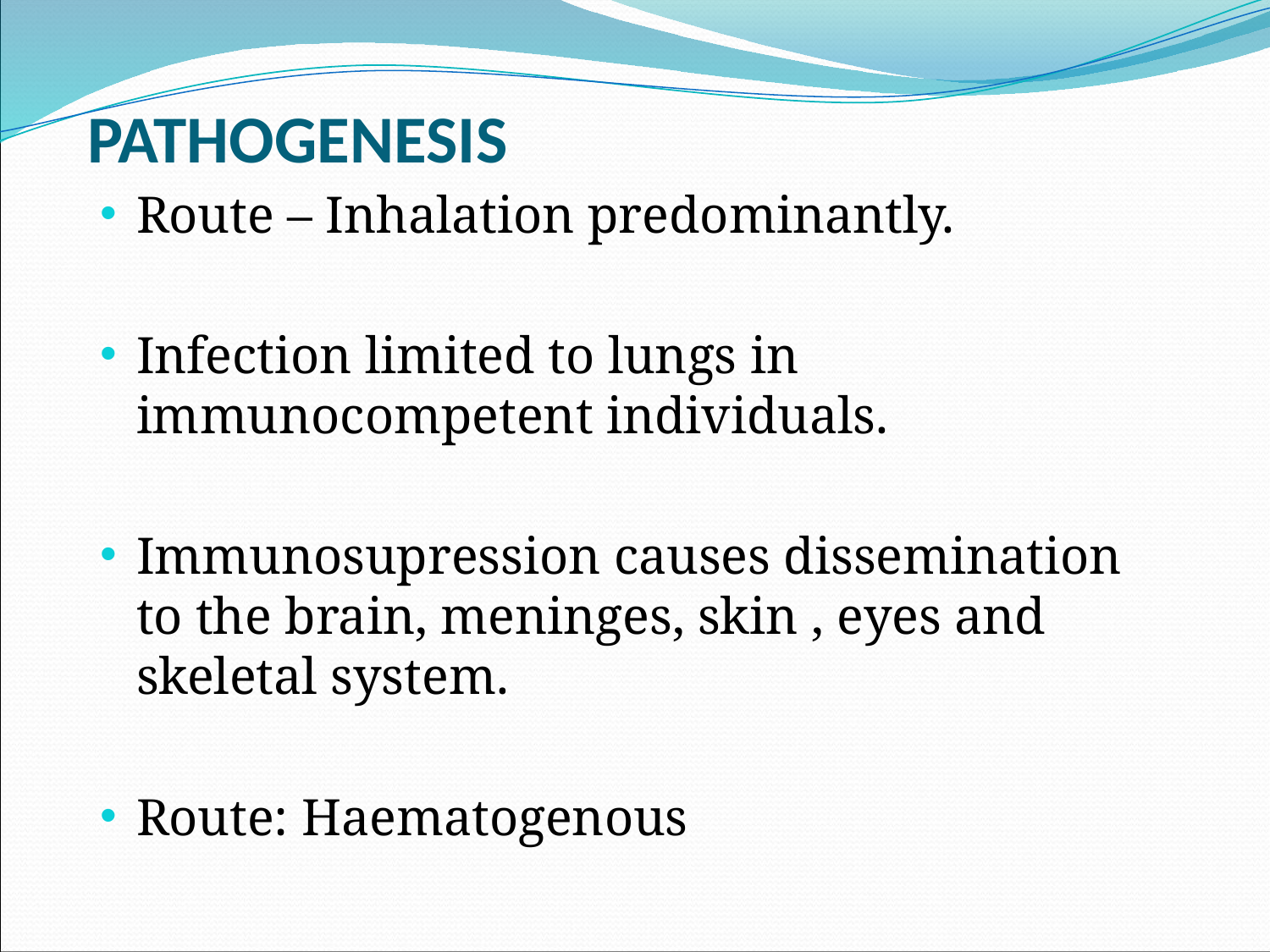

# PATHOGENESIS
Route – Inhalation predominantly.

Infection limited to lungs in immunocompetent individuals.

Immunosupression causes dissemination to the brain, meninges, skin , eyes and skeletal system.

Route: Haematogenous